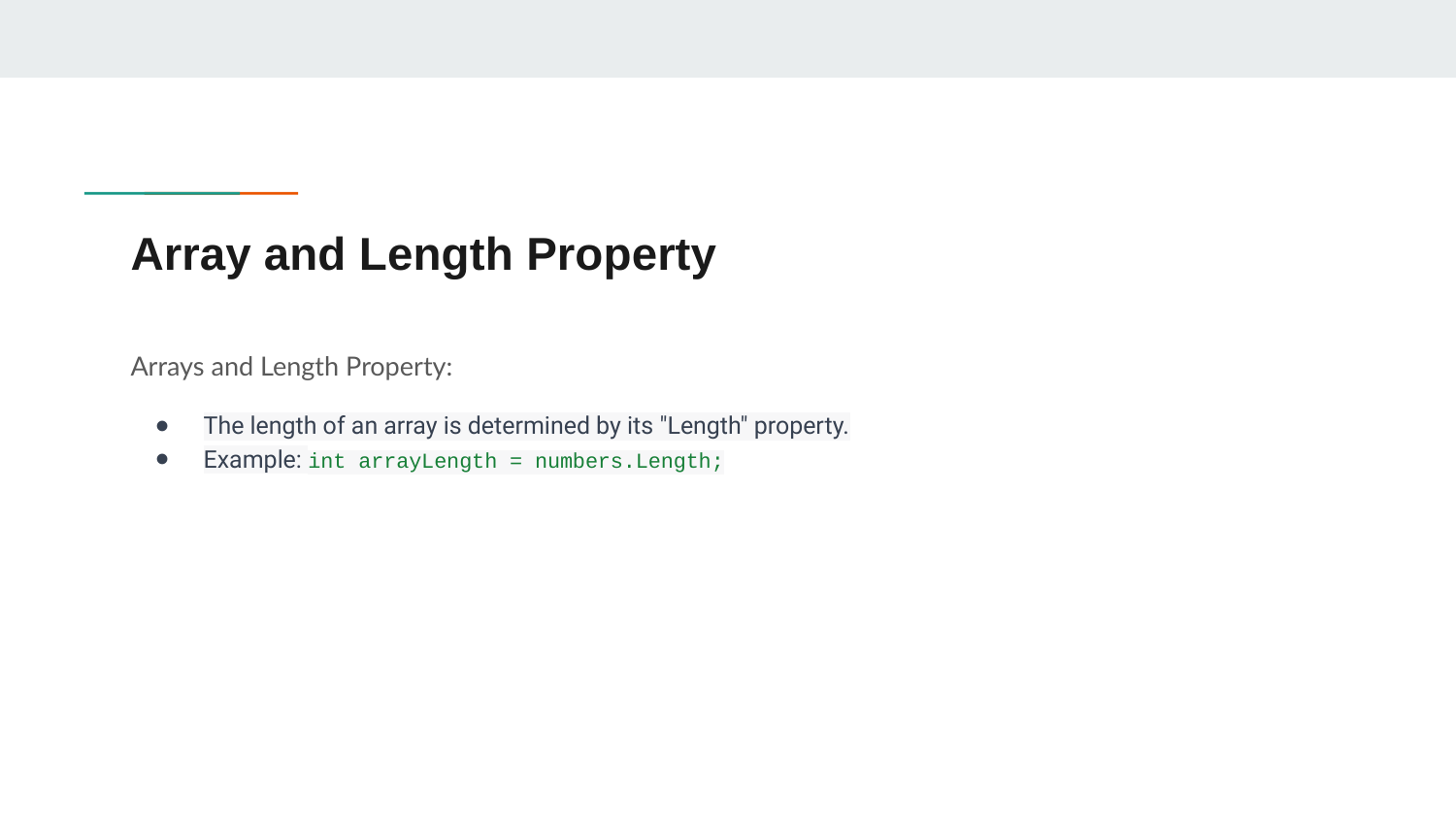

# Array and Length Property
Arrays and Length Property:
The length of an array is determined by its "Length" property.
Example: int arrayLength = numbers.Length;